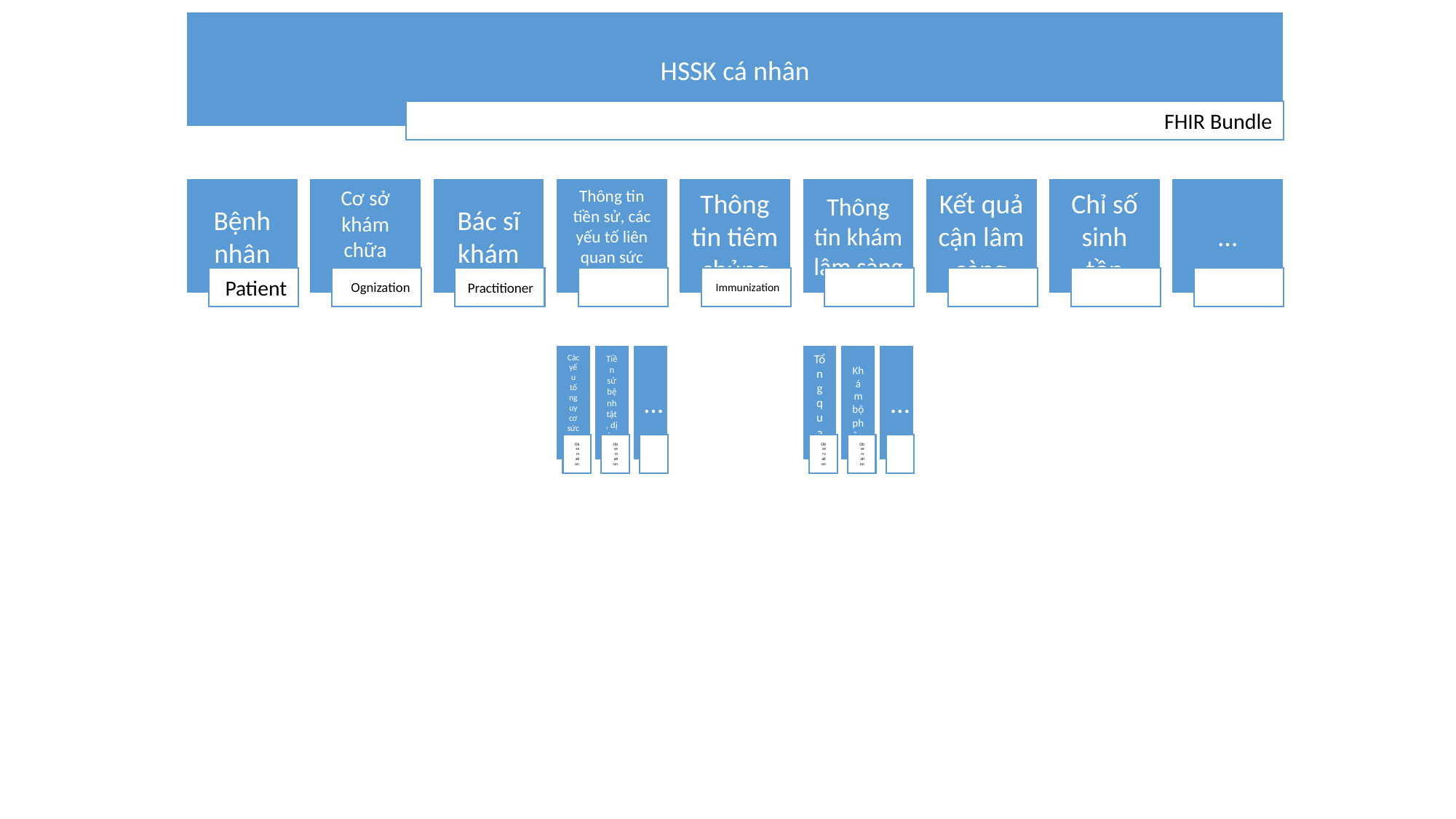

HSSK cá nhân
FHIR Bundle
Bệnh nhân
Patient
Cơ sở khám chữa bệnh
Ognization
Bác sĩ khám
Practitioner
Thông tin tiền sử, các yếu tố liên quan sức khỏe
Observation
Observation
…
Thông tin tiêm chủng
Immunization
Thông tin khám lâm sàng
Kết quả cận lâm sàng
Chỉ số sinh tồn
Tổng quan
Observation
Khám bộ phận
Observation
…
…